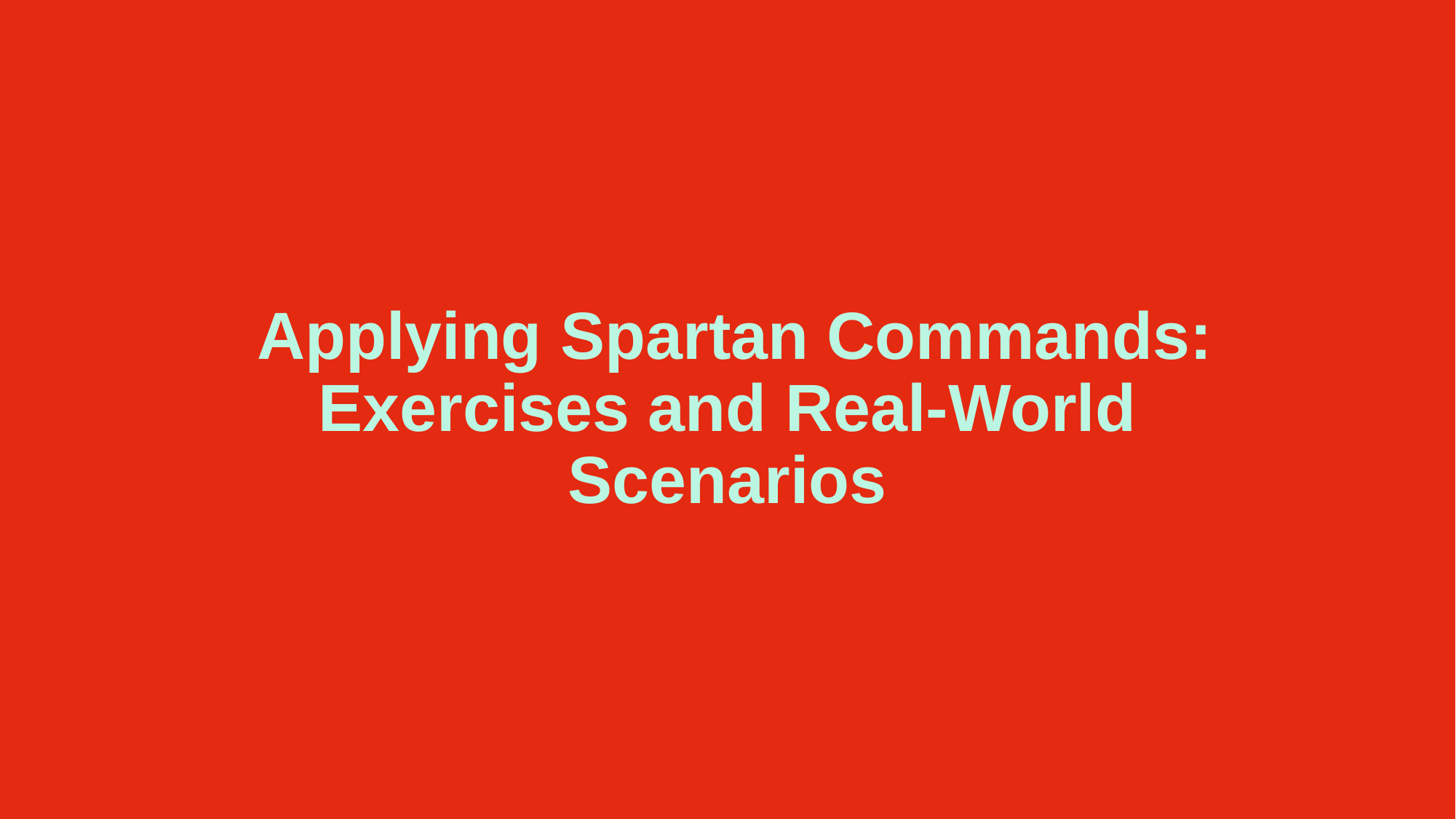

# Applying Spartan Commands: Exercises and Real-World Scenarios